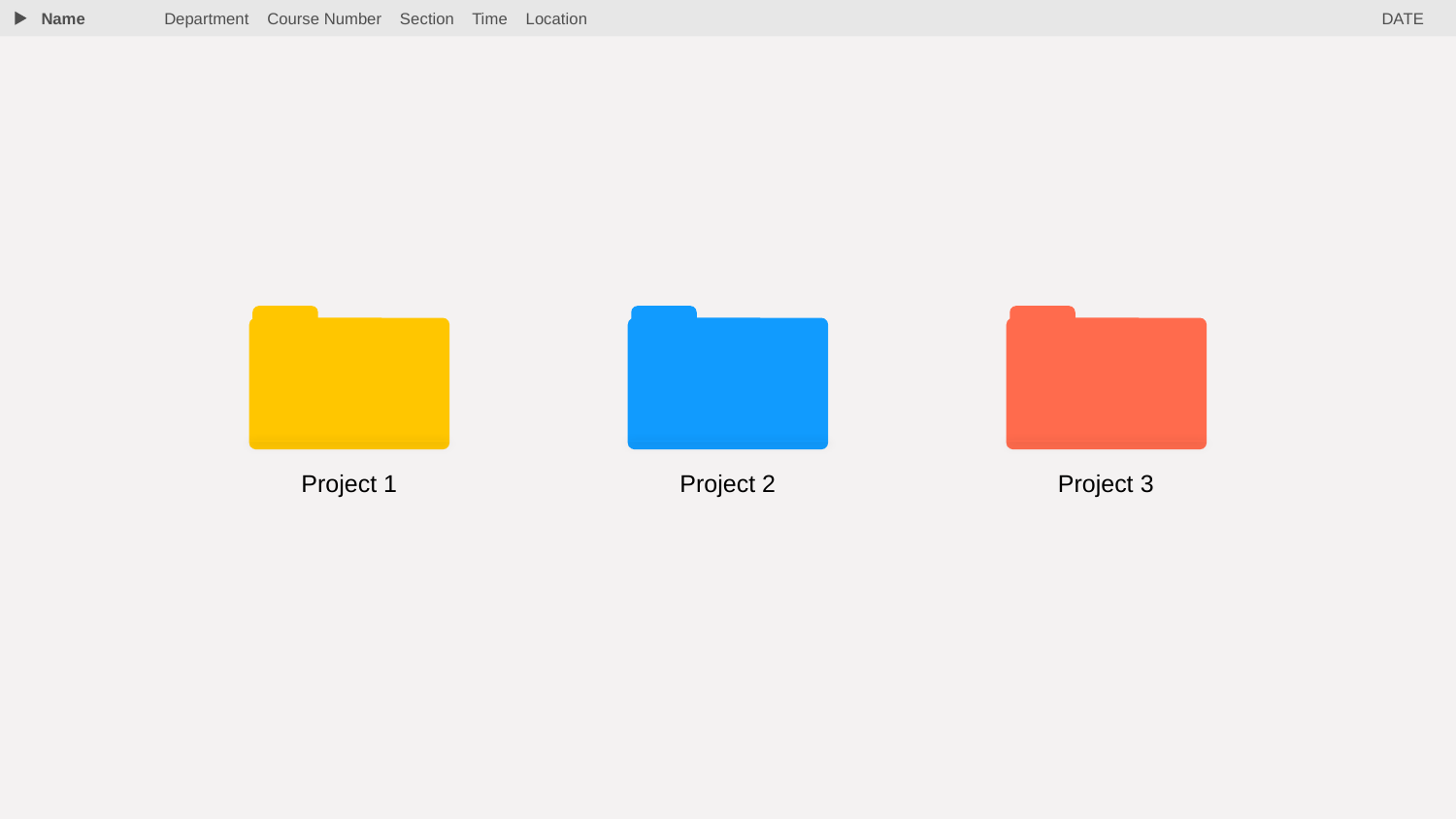

Name

Department    Course Number    Section    Time    Location

DATE

Project 1
Project 2
Project 3